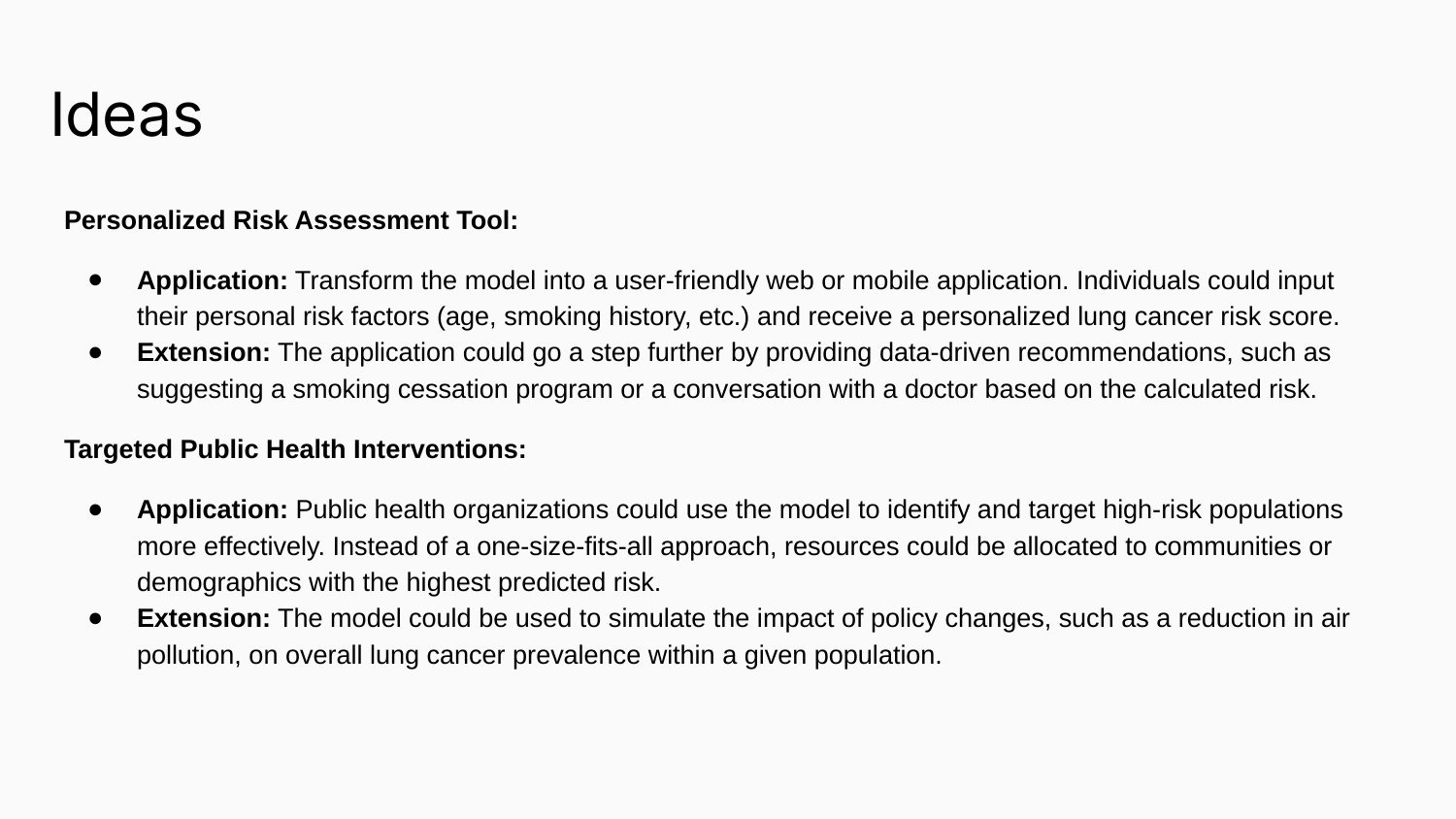

# Ideas
Personalized Risk Assessment Tool:
Application: Transform the model into a user-friendly web or mobile application. Individuals could input their personal risk factors (age, smoking history, etc.) and receive a personalized lung cancer risk score.
Extension: The application could go a step further by providing data-driven recommendations, such as suggesting a smoking cessation program or a conversation with a doctor based on the calculated risk.
Targeted Public Health Interventions:
Application: Public health organizations could use the model to identify and target high-risk populations more effectively. Instead of a one-size-fits-all approach, resources could be allocated to communities or demographics with the highest predicted risk.
Extension: The model could be used to simulate the impact of policy changes, such as a reduction in air pollution, on overall lung cancer prevalence within a given population.